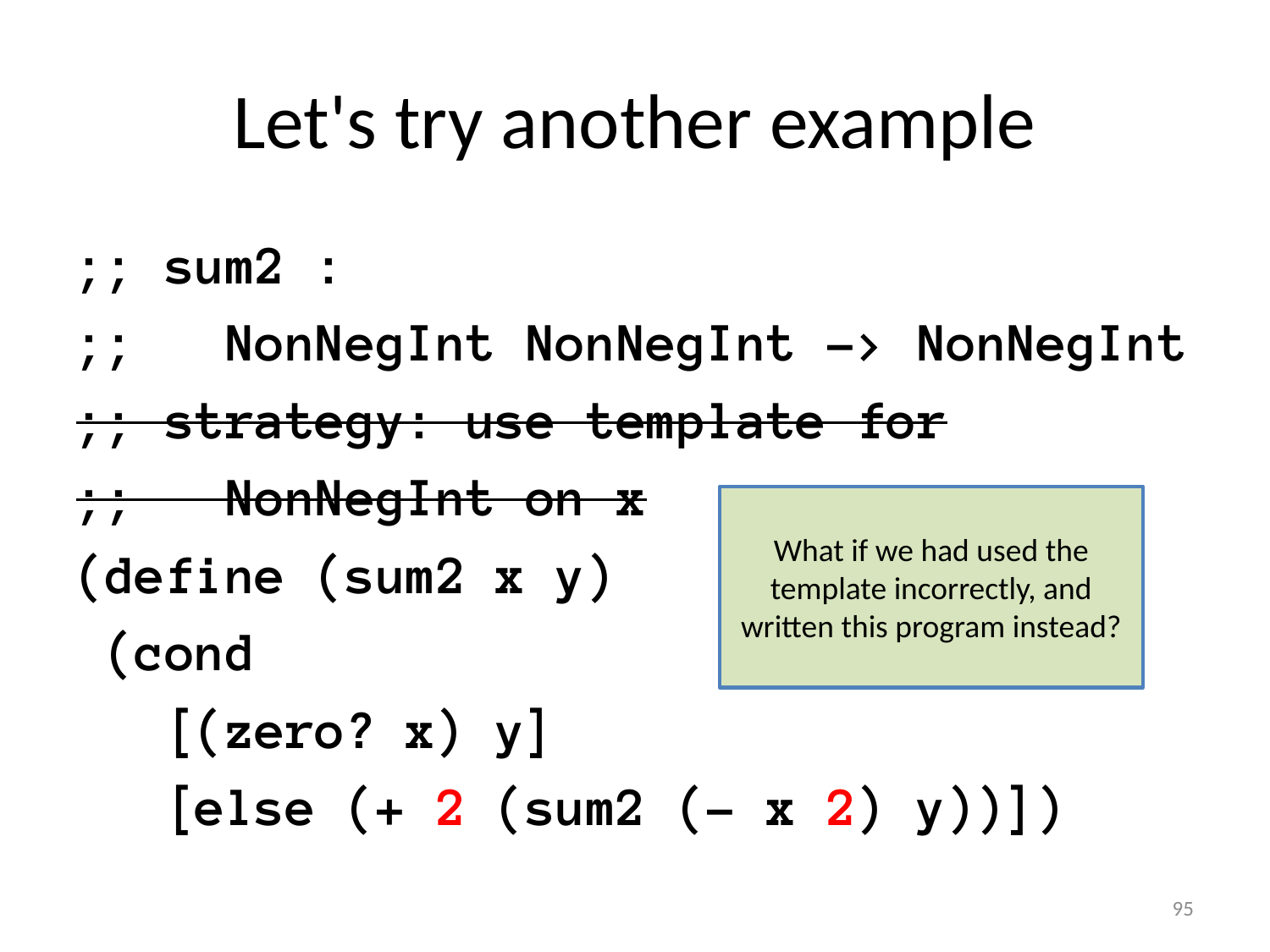

# Let's try another example
;; sum2 :
;;   NonNegInt NonNegInt -> NonNegInt
;; strategy: use template for
;;   NonNegInt on x
(define (sum2 x y)
 (cond
   [(zero? x) y]
   [else (+ 2 (sum2 (- x 2) y))])

What if we had used the template incorrectly, and written this program instead?
95